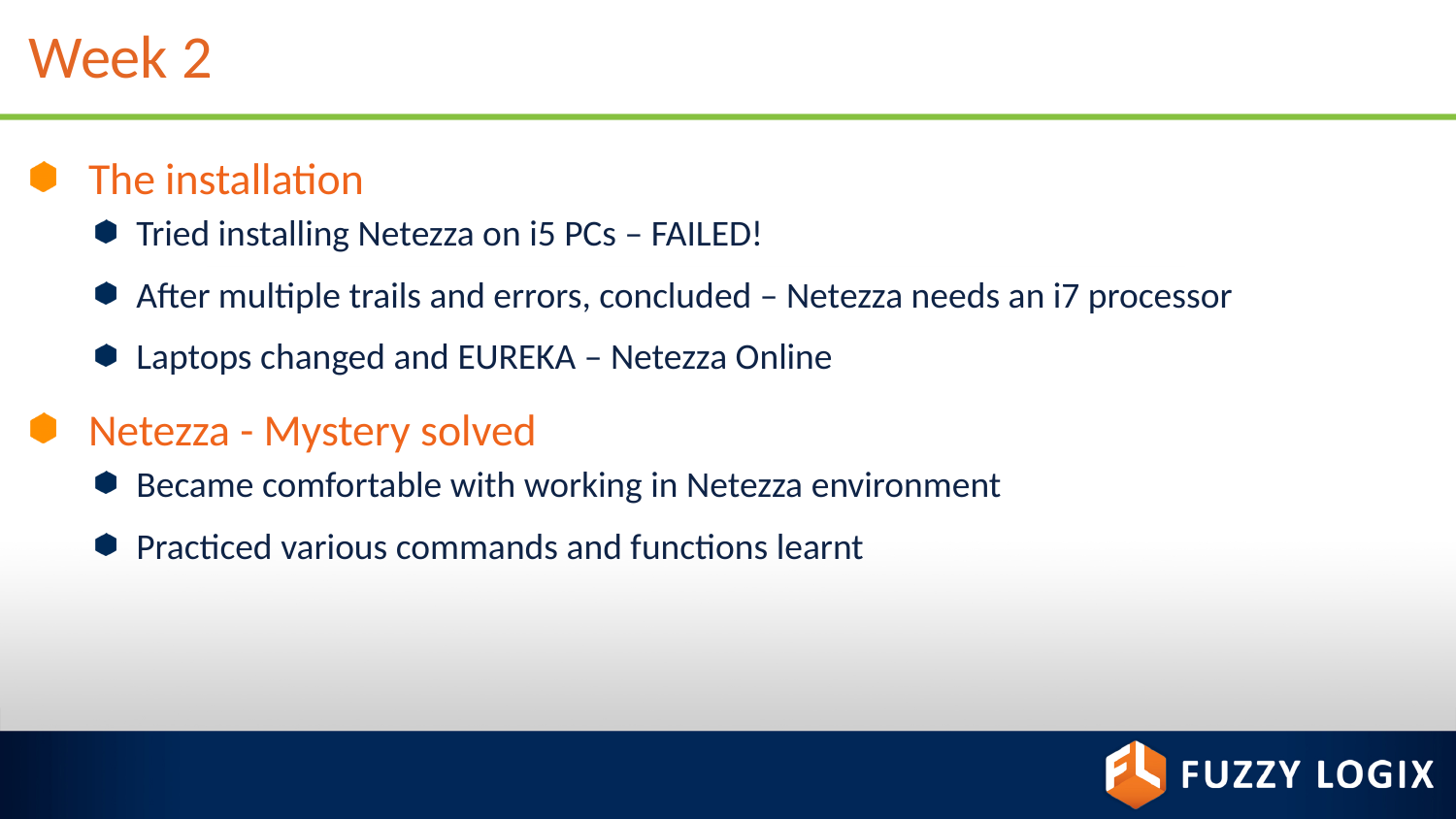

# Week 2
The installation
Tried installing Netezza on i5 PCs – FAILED!
After multiple trails and errors, concluded – Netezza needs an i7 processor
Laptops changed and EUREKA – Netezza Online
Netezza - Mystery solved
Became comfortable with working in Netezza environment
Practiced various commands and functions learnt